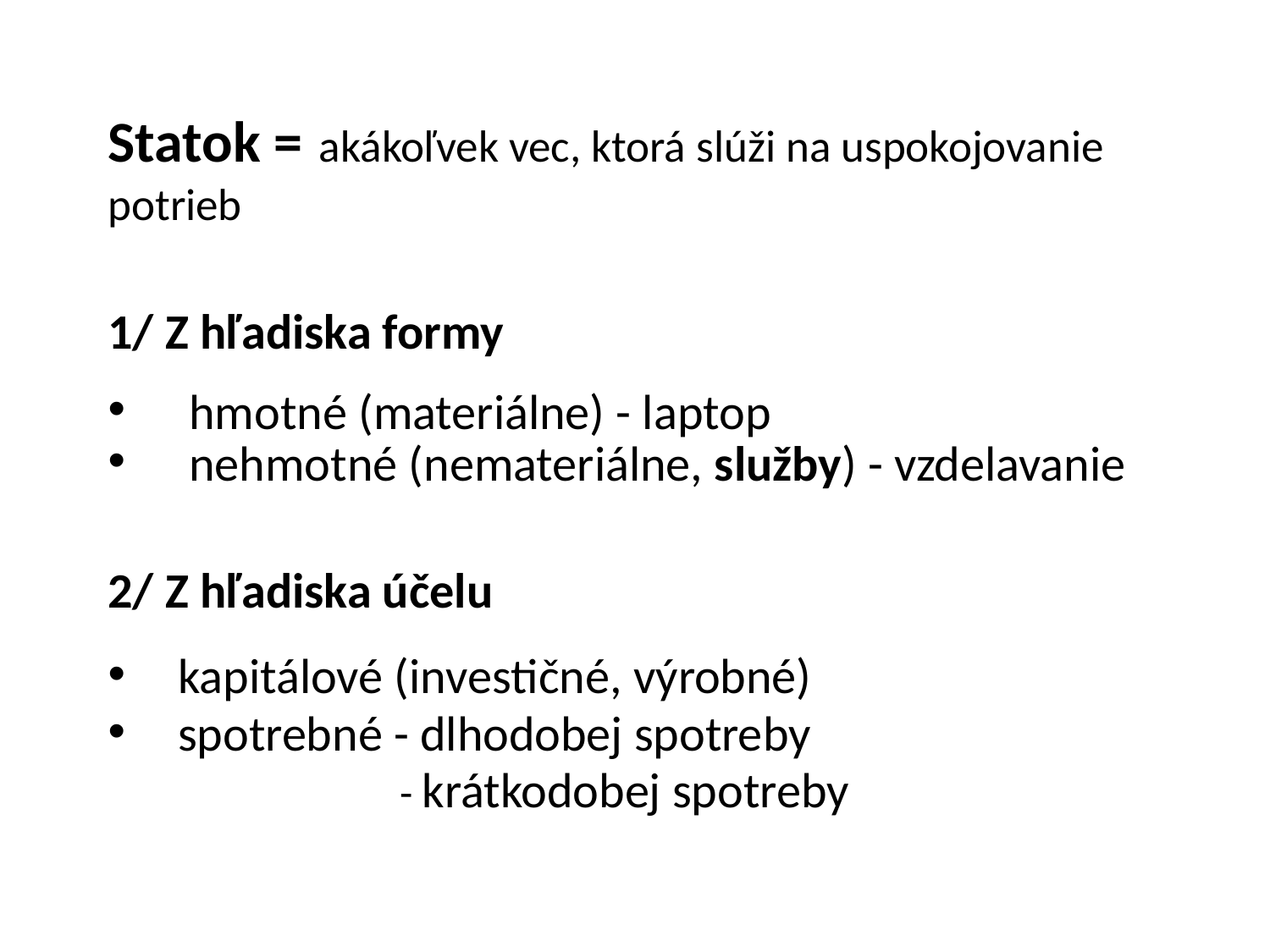

# Statok = akákoľvek vec, ktorá slúži na uspokojovanie potrieb
1/ Z hľadiska formy

   hmotné (materiálne) - laptop
   nehmotné (nemateriálne, služby) - vzdelavanie

2/ Z hľadiska účelu

  kapitálové (investičné, výrobné)
  spotrebné - dlhodobej spotreby
                        - krátkodobej spotreby